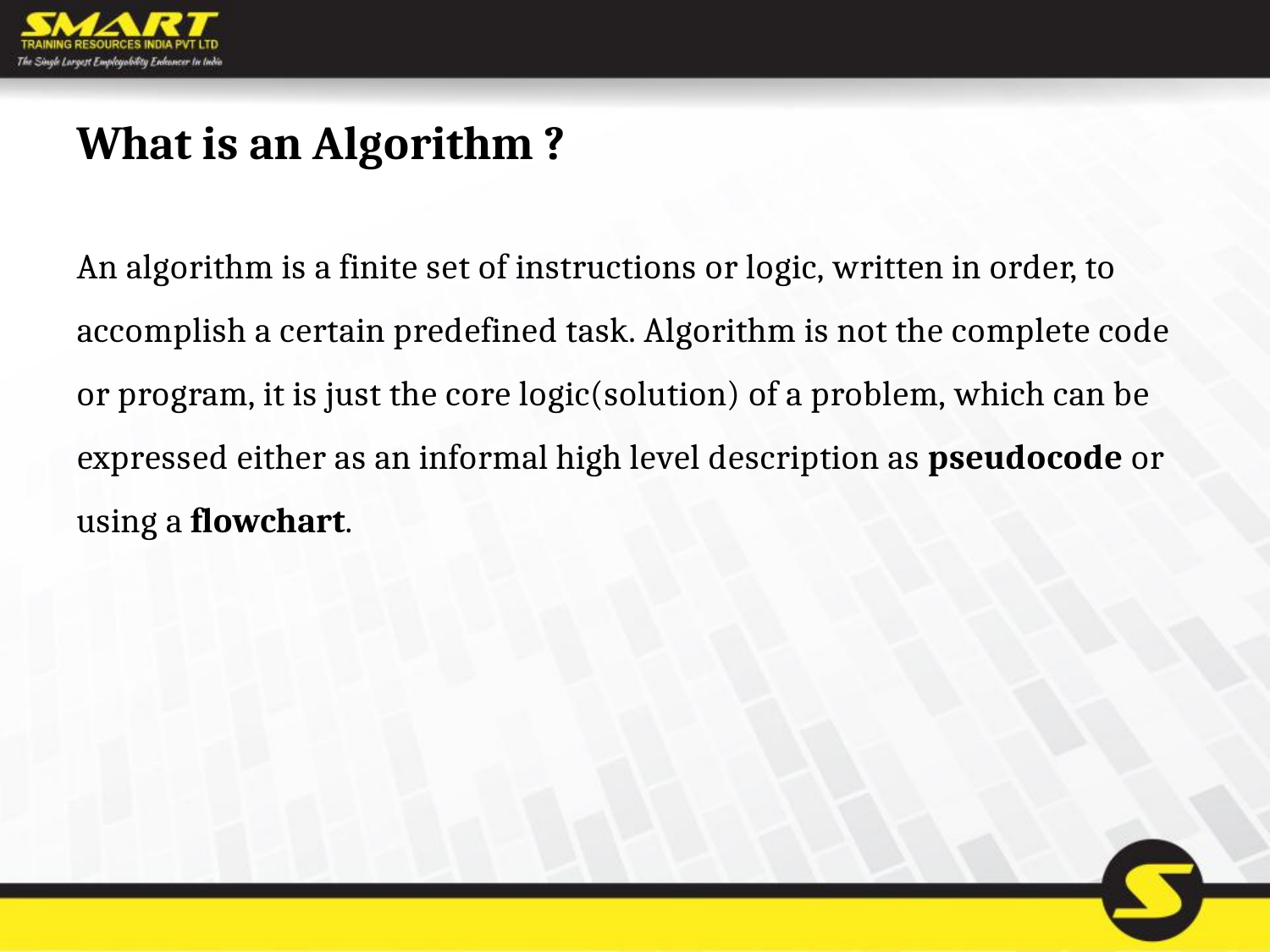

# What is an Algorithm ?
An algorithm is a finite set of instructions or logic, written in order, to accomplish a certain predefined task. Algorithm is not the complete code or program, it is just the core logic(solution) of a problem, which can be expressed either as an informal high level description as pseudocode or using a flowchart.